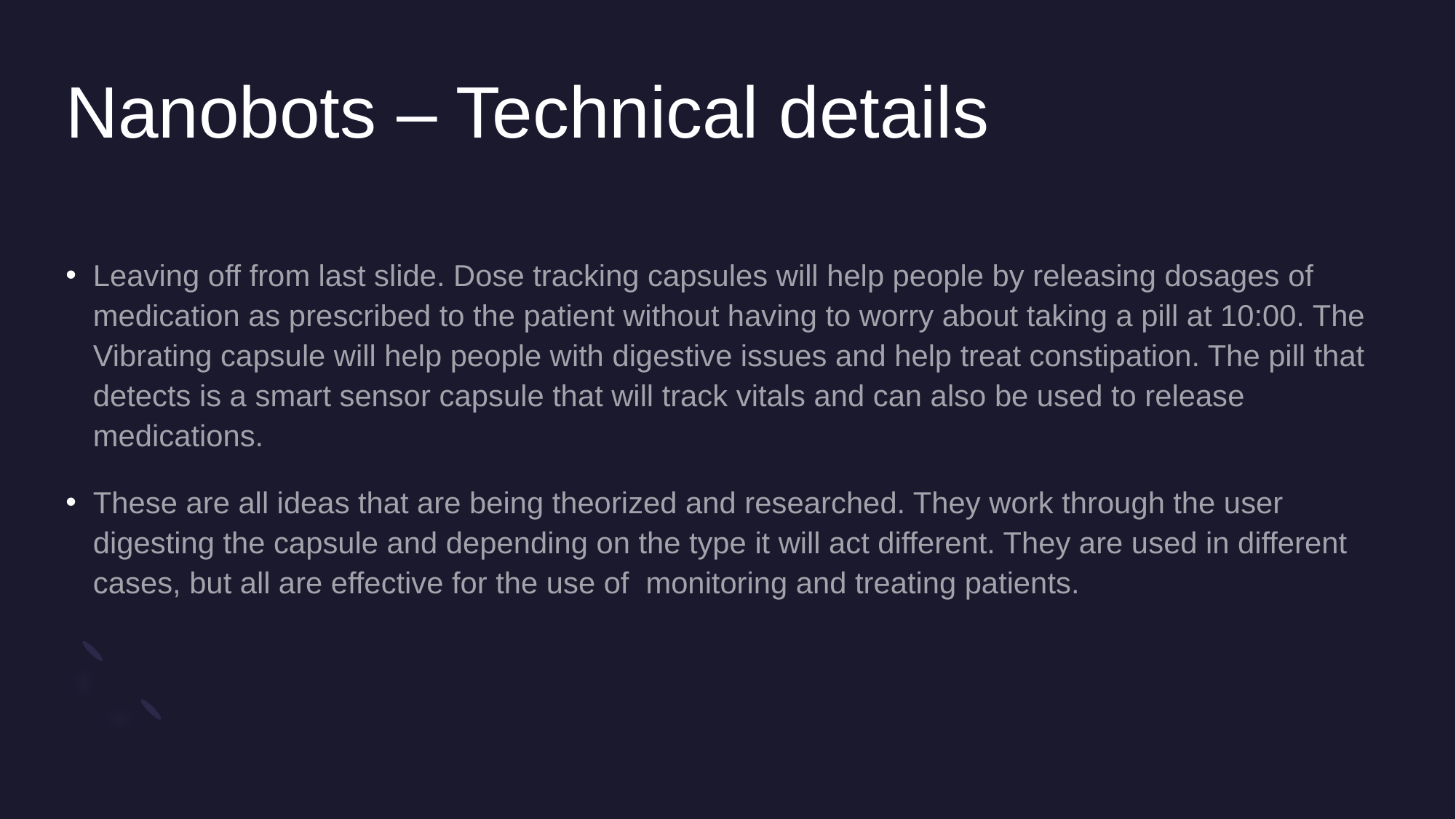

# Nanobots – Technical details
Leaving off from last slide. Dose tracking capsules will help people by releasing dosages of medication as prescribed to the patient without having to worry about taking a pill at 10:00. The Vibrating capsule will help people with digestive issues and help treat constipation. The pill that detects is a smart sensor capsule that will track vitals and can also be used to release medications.
These are all ideas that are being theorized and researched. They work through the user digesting the capsule and depending on the type it will act different. They are used in different cases, but all are effective for the use of  monitoring and treating patients.